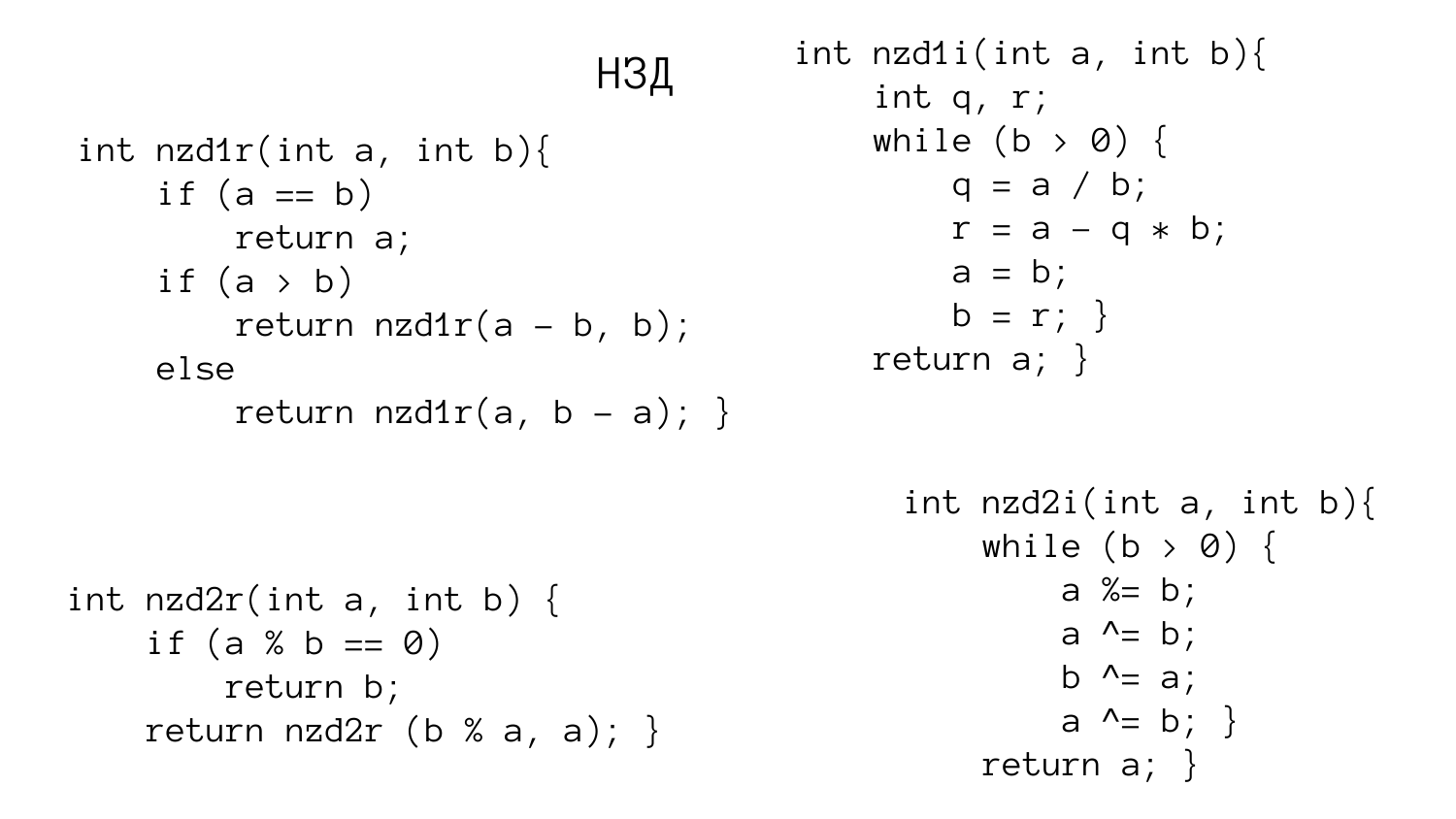

int nzd1i(int a, int b){
    int q, r;
    while (b > 0) {
        q = a / b;
        r = a – q * b;
        a = b;
        b = r; }
    return a; }
НЗД
int nzd1r(int a, int b){
    if (a == b)
        return a;
    if (a > b)
        return nzd1r(a - b, b);
    else
        return nzd1r(a, b - a); }
int nzd2i(int a, int b){
    while (b > 0) {
        a %= b;
        a ^= b;
        b ^= a;
        a ^= b; }
    return a; }
int nzd2r(int a, int b) {
    if (a % b == 0)
        return b;
    return nzd2r (b % a, a); }